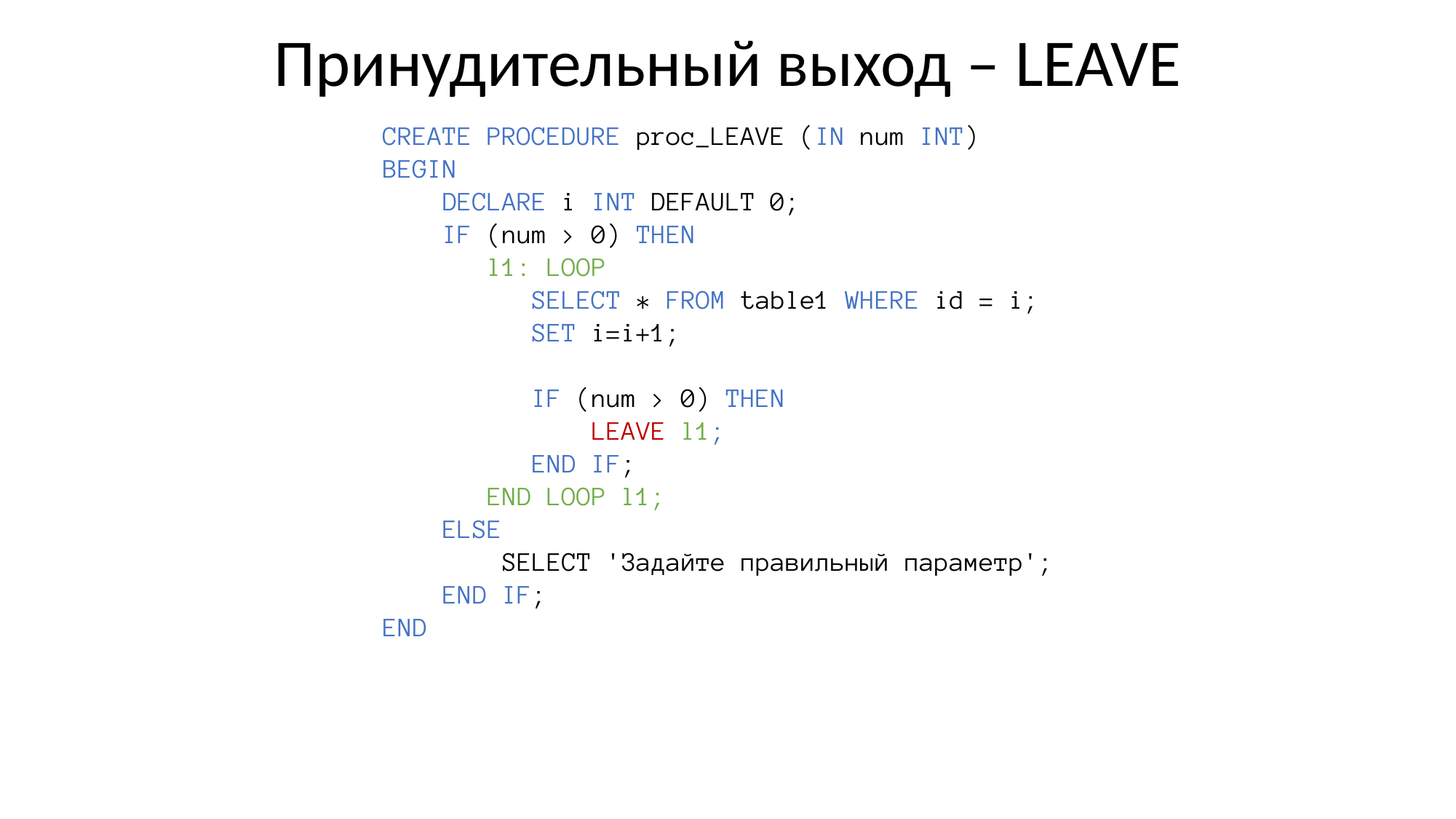

# Принудительный выход – LEAVE
CREATE PROCEDURE proc_LEAVE (IN num INT)
BEGIN
    DECLARE i INT DEFAULT 0;
    IF (num > 0) THEN
       l1: LOOP
          SELECT * FROM table1 WHERE id = i;
          SET i=i+1;

          IF (num > 0) THEN
              LEAVE l1;
          END IF;
       END LOOP l1;
    ELSE
        SELECT 'Задайте правильный параметр';
    END IF;
END